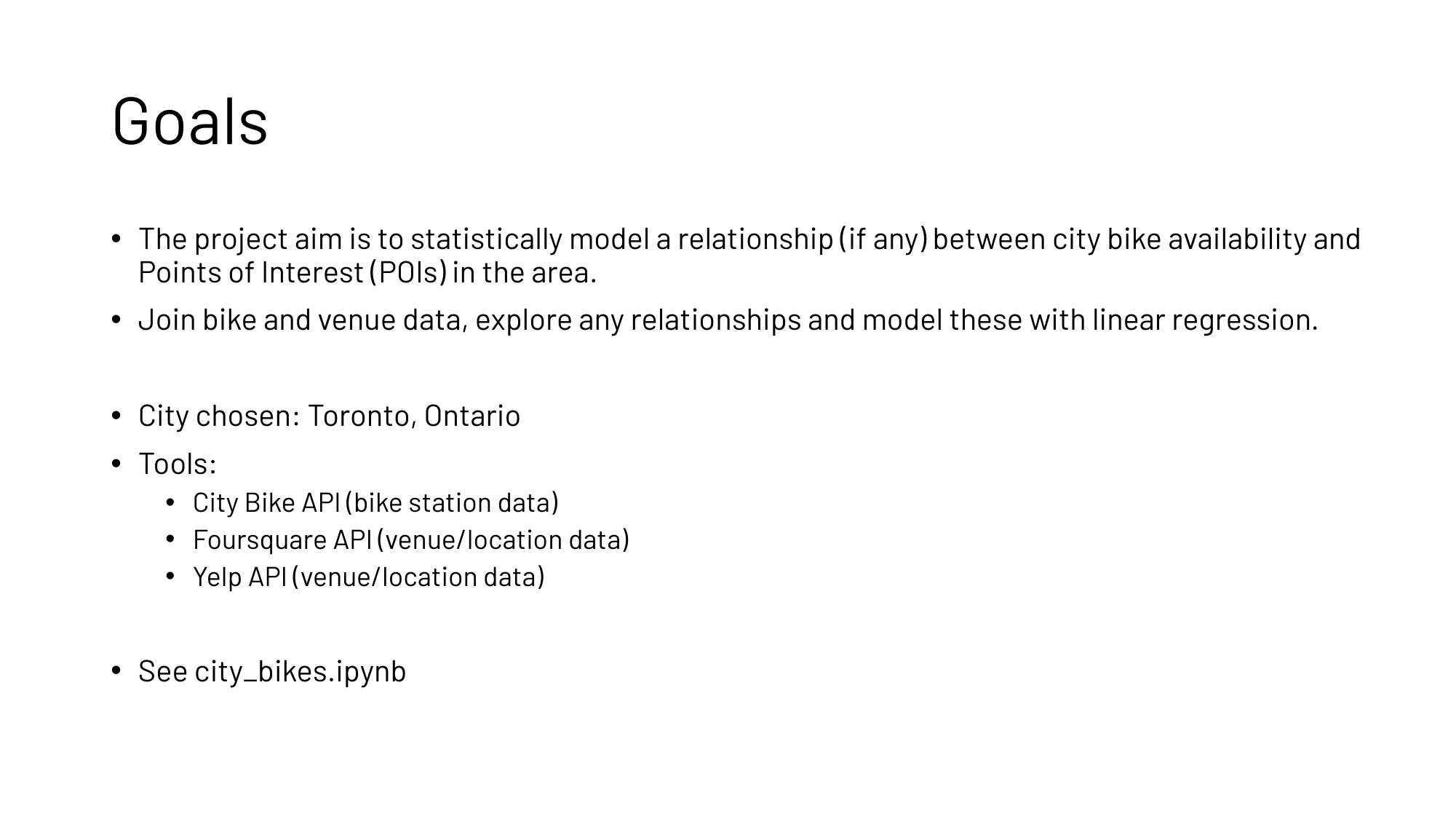

# Goals
The project aim is to statistically model a relationship (if any) between city bike availability and Points of Interest (POIs) in the area.
Join bike and venue data, explore any relationships and model these with linear regression.

City chosen: Toronto, Ontario
Tools:
City Bike API (bike station data)
Foursquare API (venue/location data)
Yelp API (venue/location data)

See city_bikes.ipynb